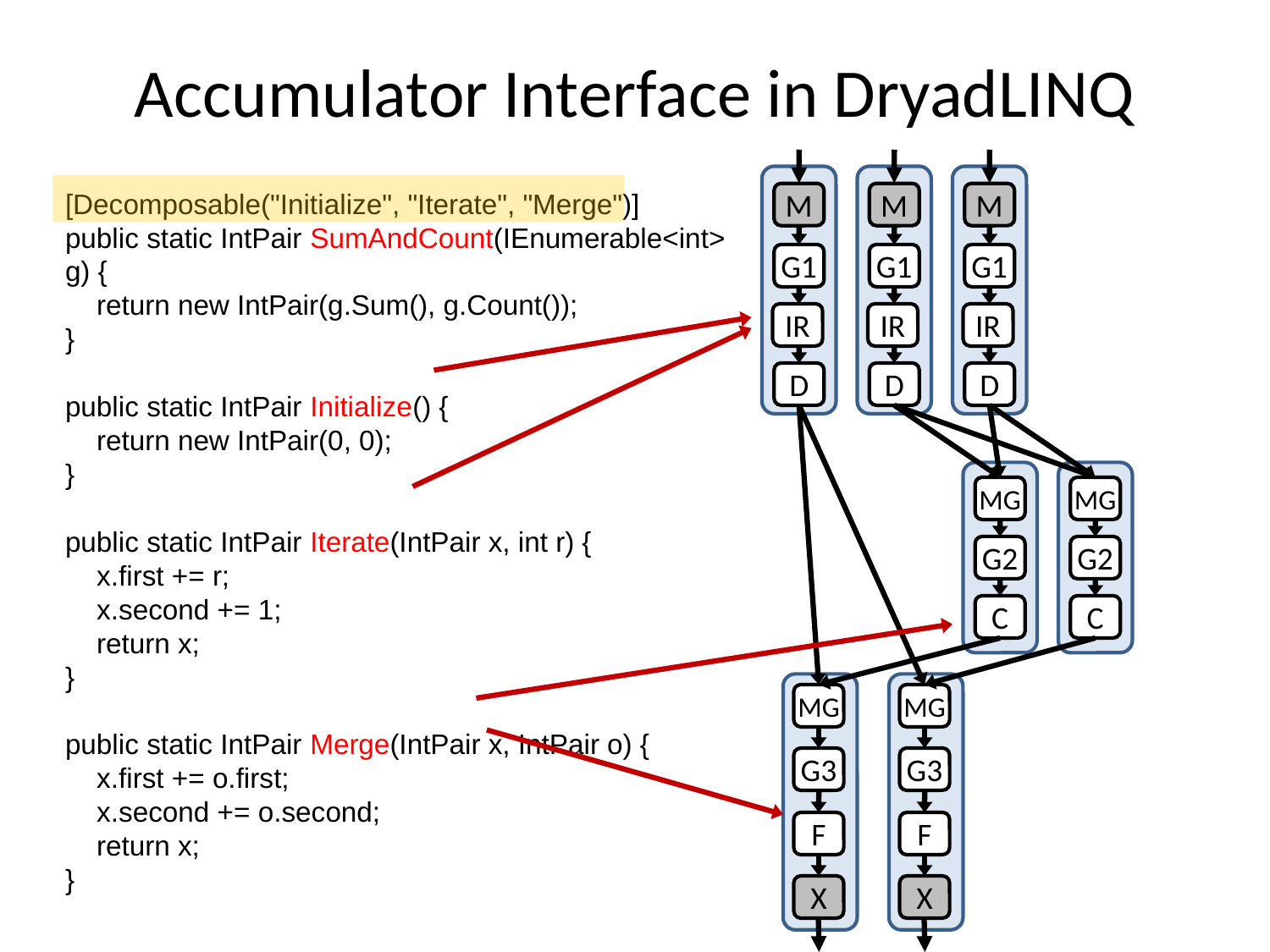

# Accumulator Interface in DryadLINQ

[Decomposable("Initialize", "Iterate", "Merge")]
public static IntPair SumAndCount(IEnumerable<int> g) {
    return new IntPair(g.Sum(), g.Count());
}

public static IntPair Initialize() {
    return new IntPair(0, 0);
}

public static IntPair Iterate(IntPair x, int r) {
    x.first += r;
    x.second += 1;
    return x;
}

public static IntPair Merge(IntPair x, IntPair o) {
    x.first += o.first;
    x.second += o.second;
    return x;
}
M
M
M
G1
G1
G1
IR
IR
IR
D
D
D

MG
MG
G2
G2
C
C

MG
MG
G3
G3
F
F
X
X